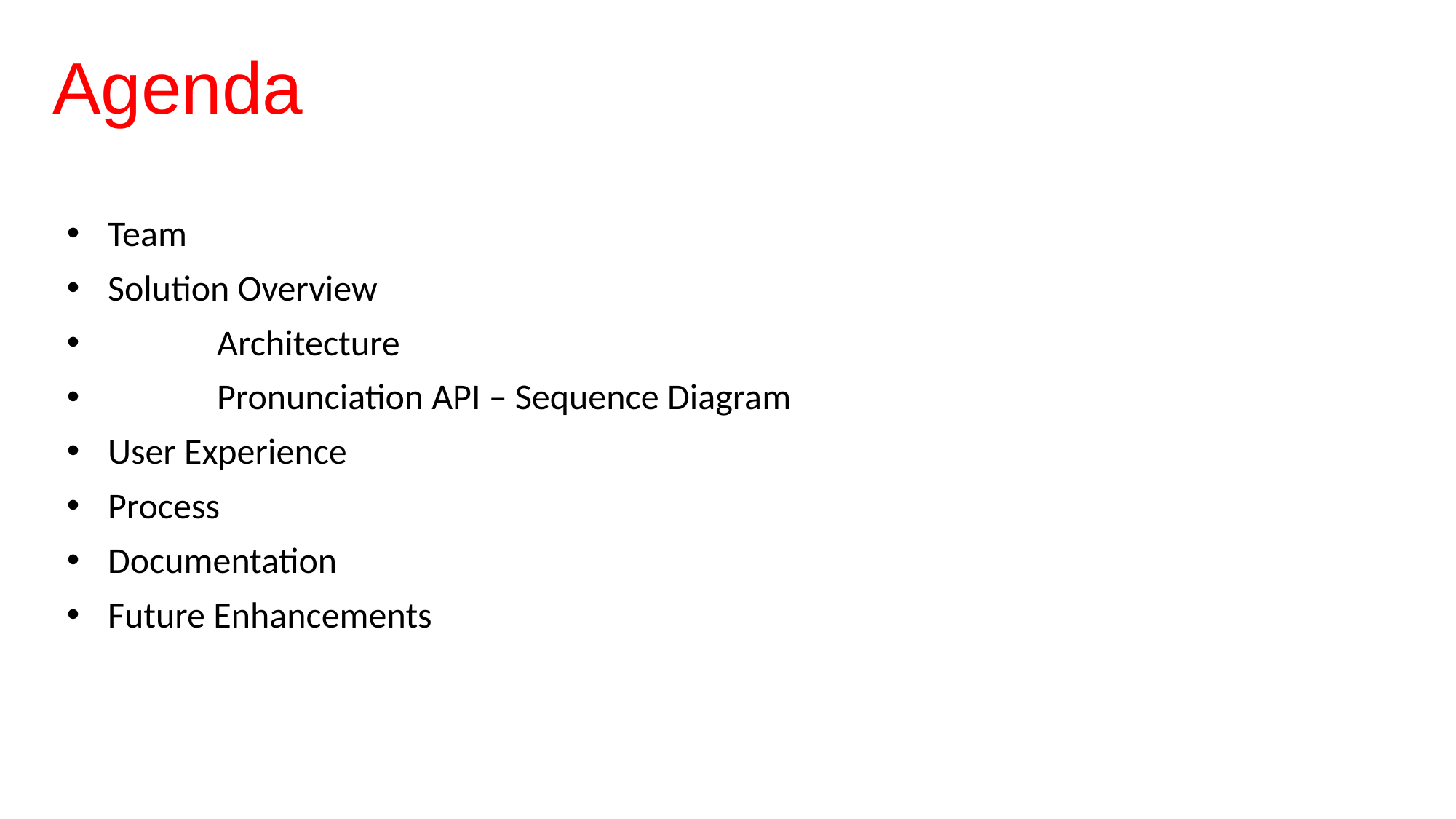

Agenda

Team
Solution Overview
	Architecture
	Pronunciation API – Sequence Diagram
User Experience
Process
Documentation
Future Enhancements